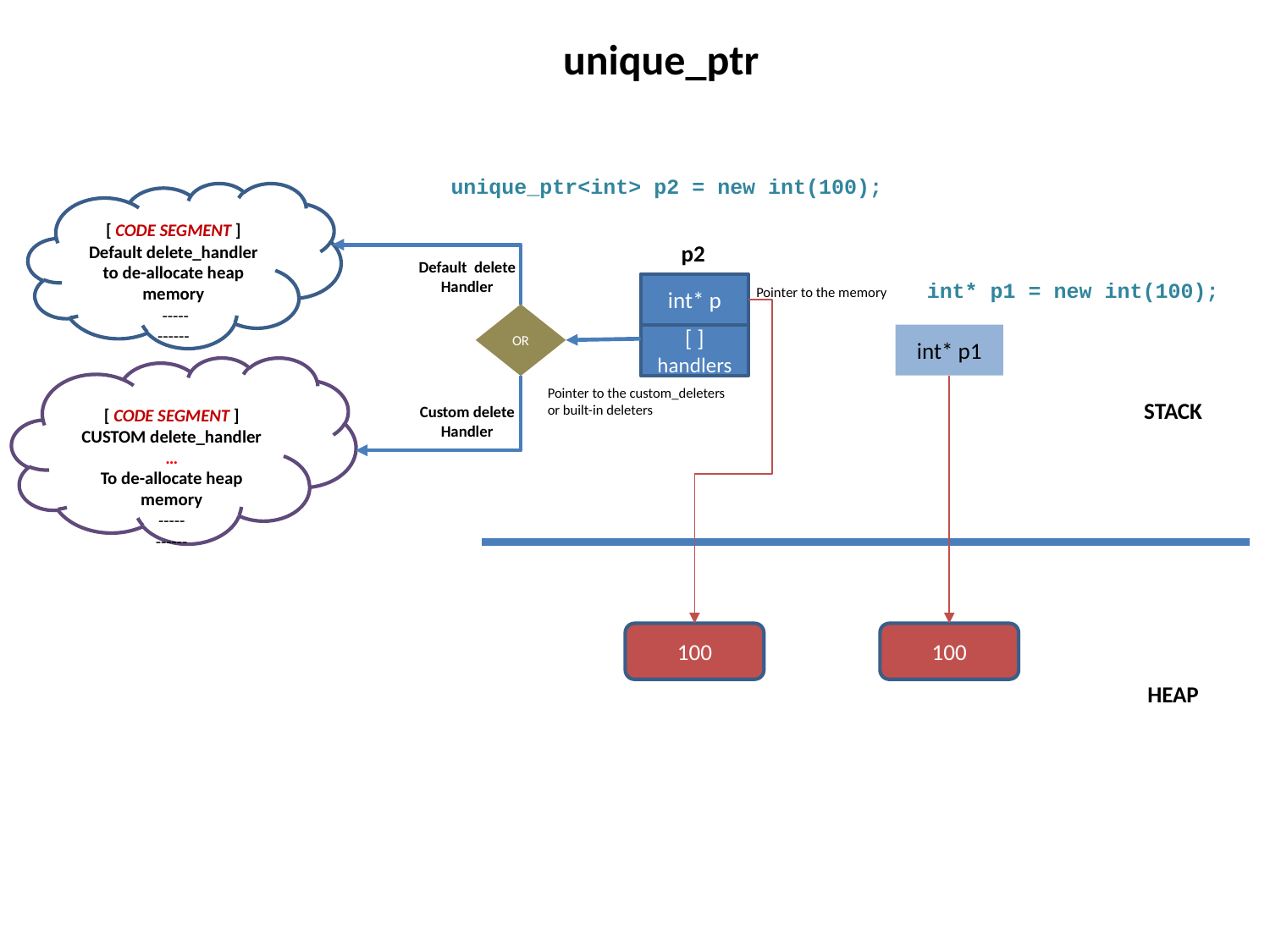

unique_ptr

[ CODE SEGMENT ]
Default delete_handler to de-allocate heap memory
 -----
------

unique_ptr<int> p2 = new int(100);

p2
Default  delete Handler

int* p

OR

[ CODE SEGMENT ]
CUSTOM delete_handler …
To de-allocate heap memory
-----
------

[ ] handlers

int* p1

STACK
Custom delete Handler

100

100
HEAP
int* p1 = new int(100);
Pointer to the memory
Pointer to the custom_deleters
or built-in deleters
88